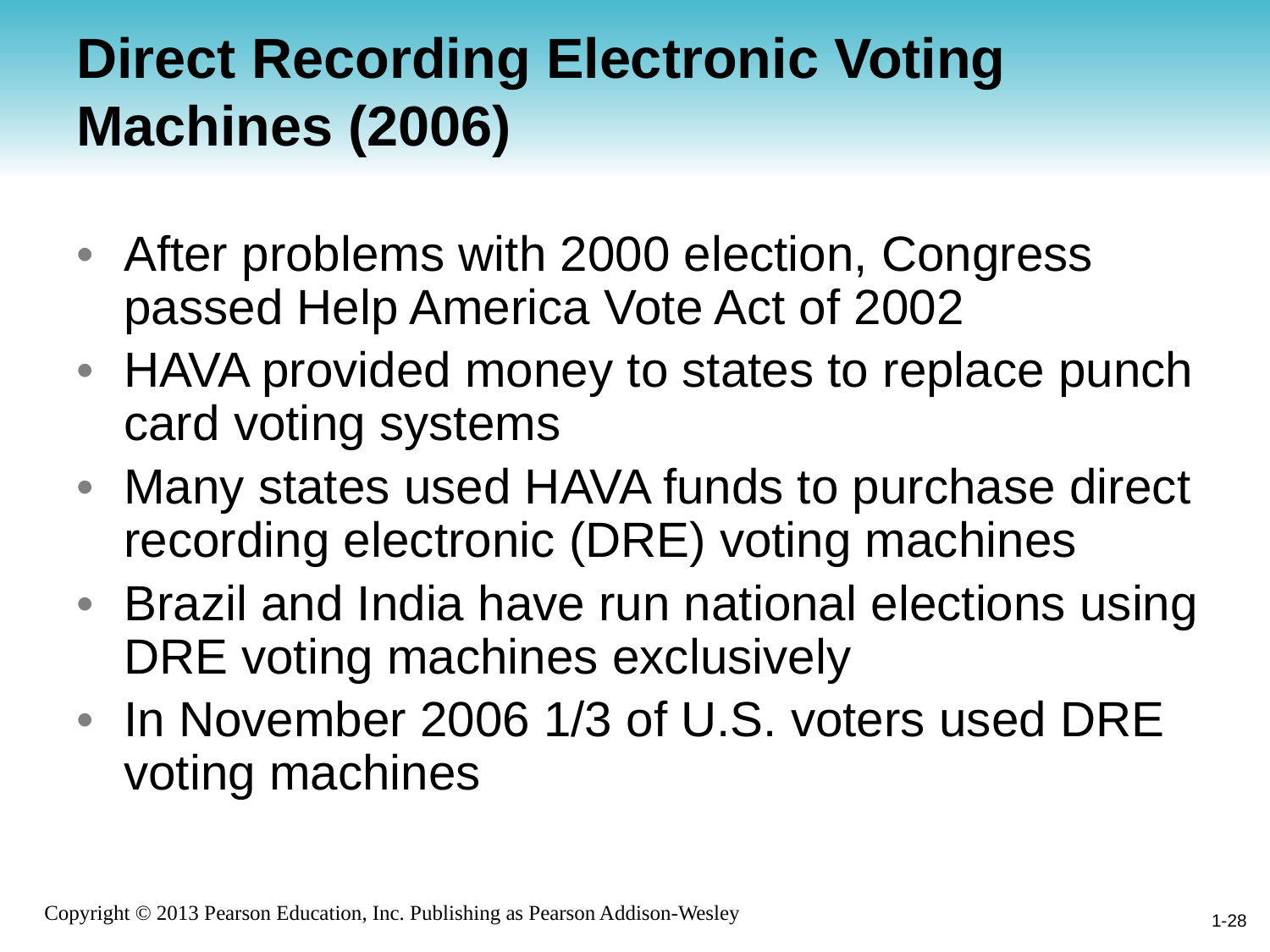

# Direct Recording Electronic Voting Machines (2006)
After problems with 2000 election, Congress passed Help America Vote Act of 2002
HAVA provided money to states to replace punch card voting systems
Many states used HAVA funds to purchase direct recording electronic (DRE) voting machines
Brazil and India have run national elections using DRE voting machines exclusively
In November 2006 1/3 of U.S. voters used DRE voting machines
1-28